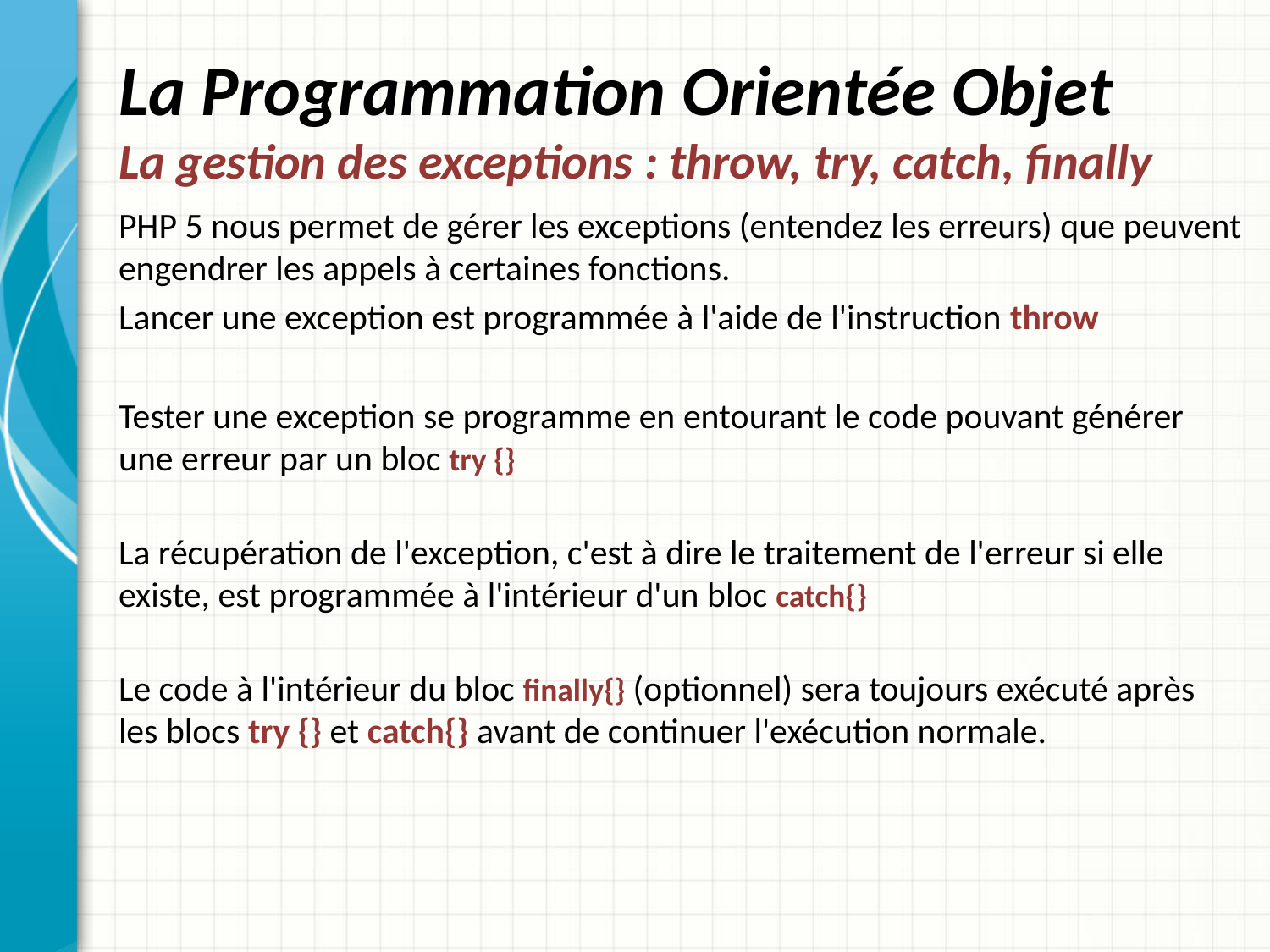

# La Programmation Orientée Objet La gestion des exceptions : throw, try, catch, finally
PHP 5 nous permet de gérer les exceptions (entendez les erreurs) que peuvent engendrer les appels à certaines fonctions.
Lancer une exception est programmée à l'aide de l'instruction throw

Tester une exception se programme en entourant le code pouvant générer une erreur par un bloc try {}

La récupération de l'exception, c'est à dire le traitement de l'erreur si elle existe, est programmée à l'intérieur d'un bloc catch{}

Le code à l'intérieur du bloc finally{} (optionnel) sera toujours exécuté après les blocs try {} et catch{} avant de continuer l'exécution normale.